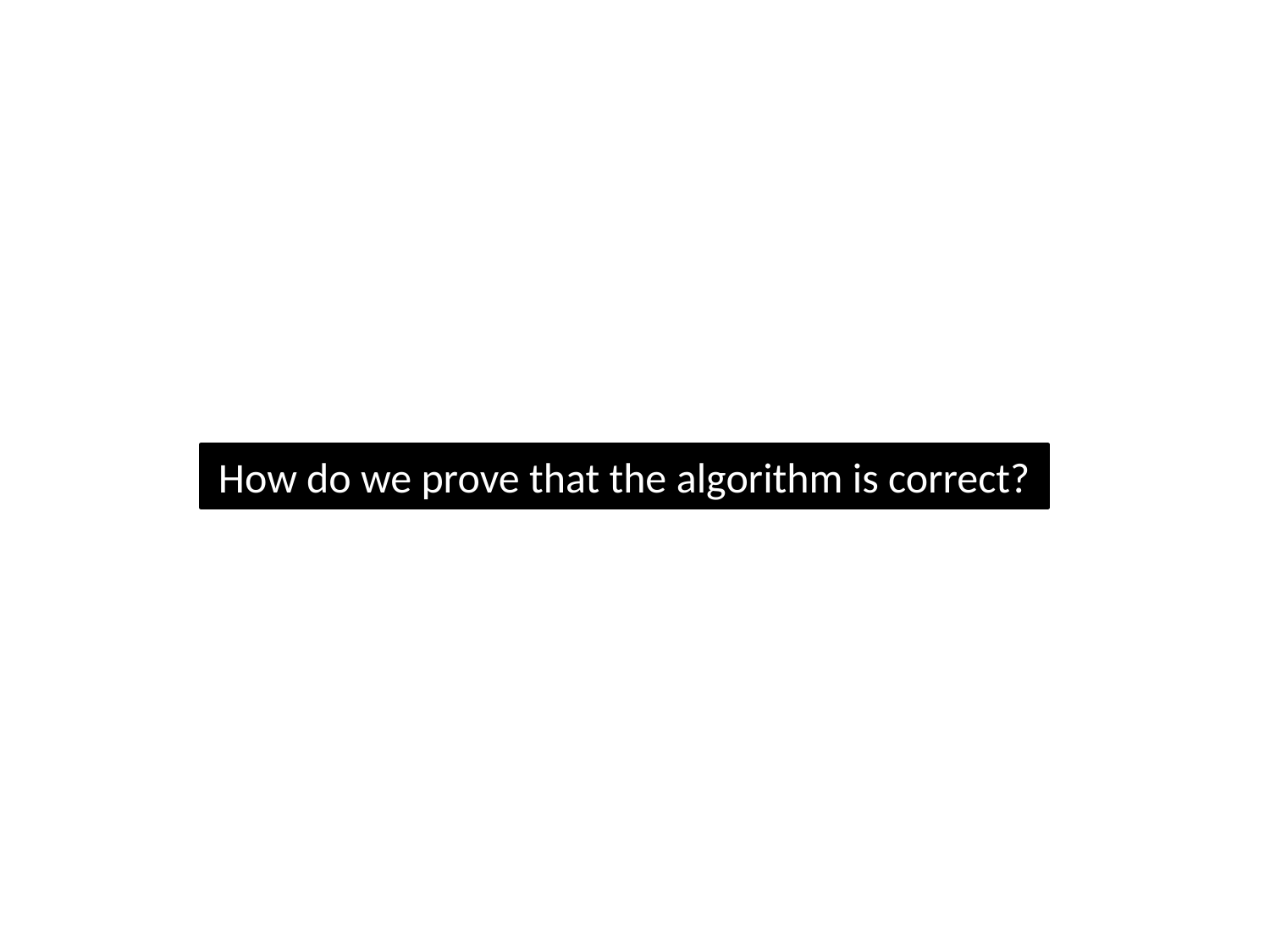

# How do we prove that the algorithm is correct?